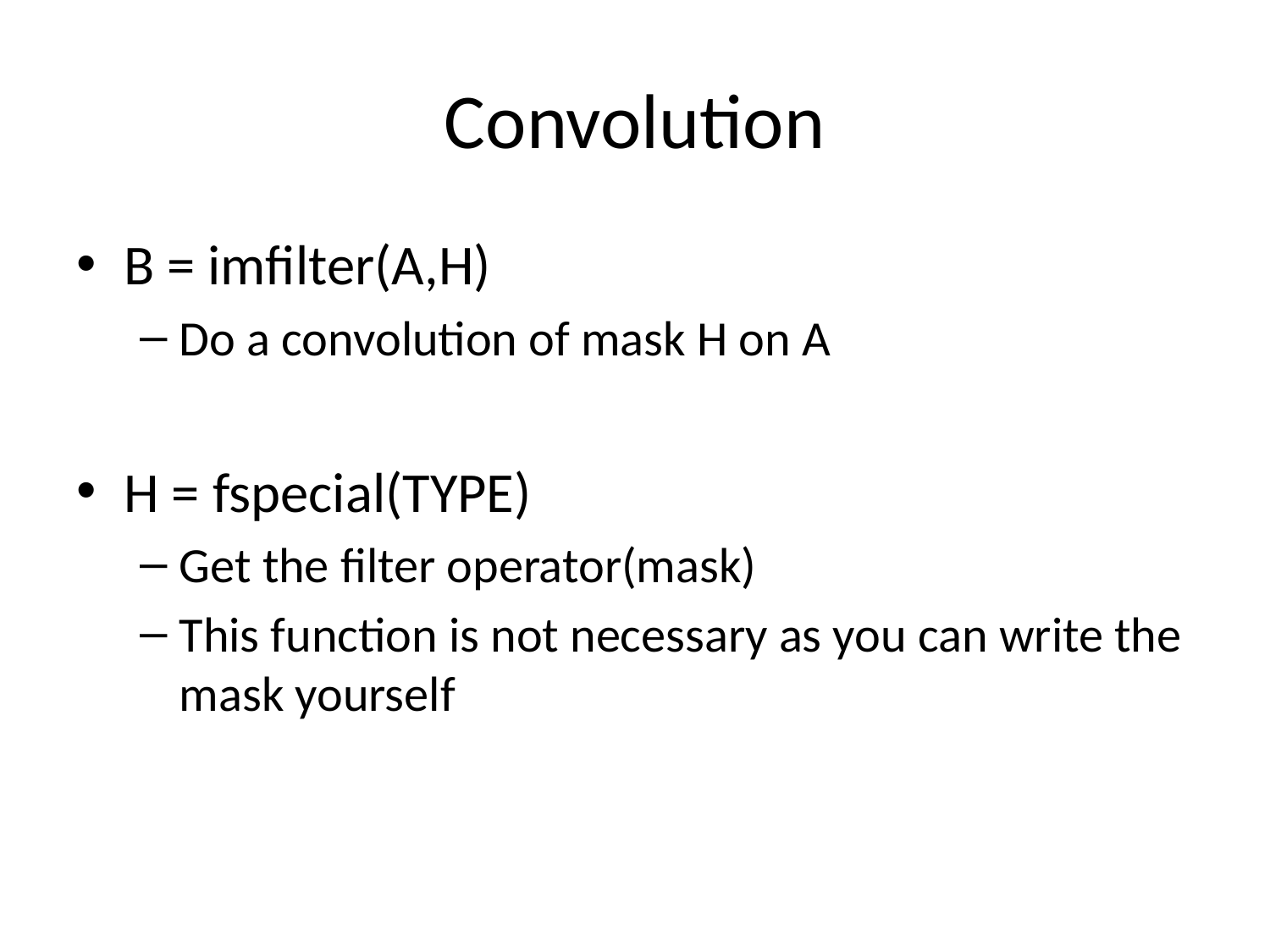

# Convolution
B = imfilter(A,H)
Do a convolution of mask H on A

H = fspecial(TYPE)
Get the filter operator(mask)
This function is not necessary as you can write the mask yourself